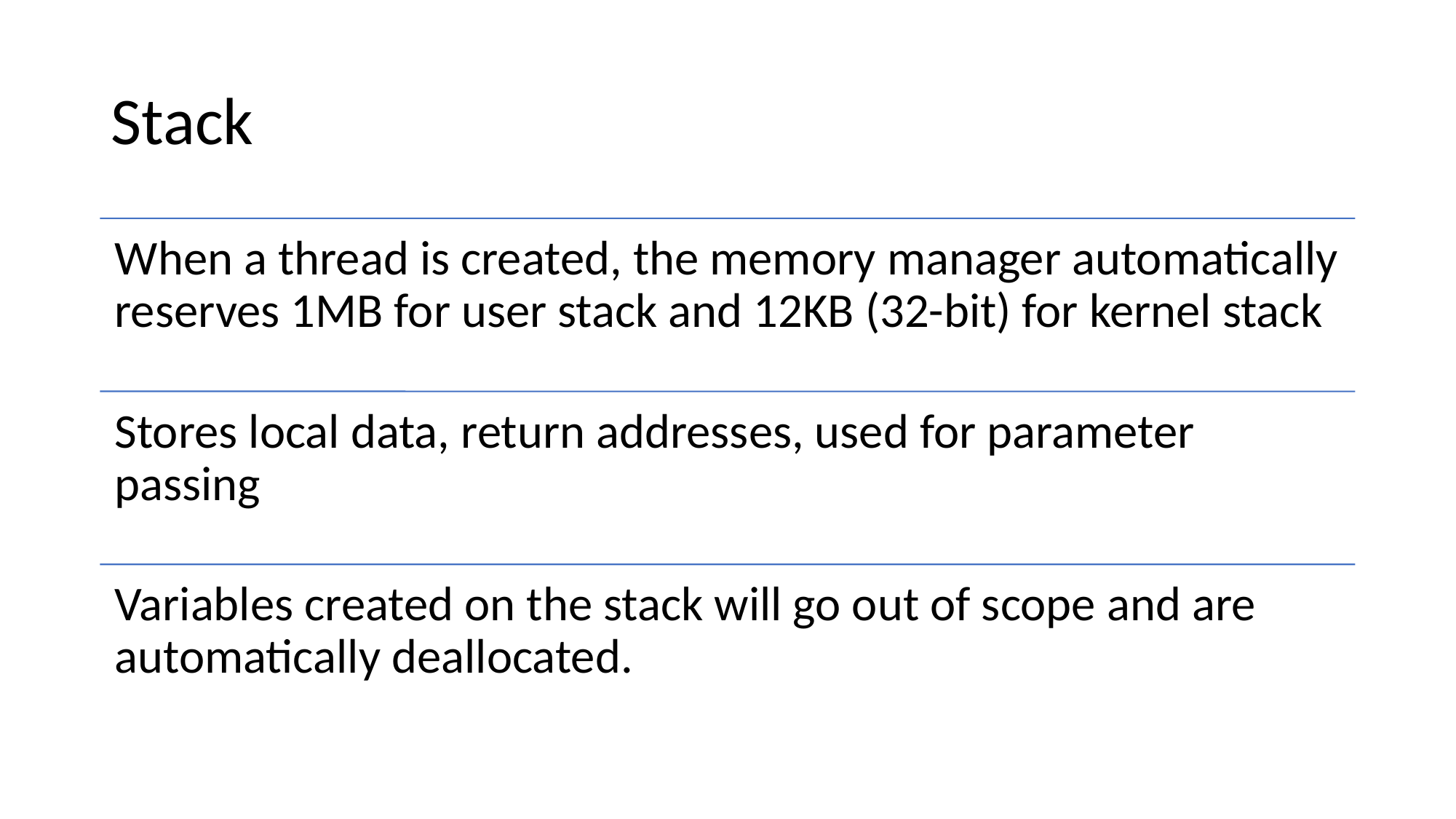

# Stack
When a thread is created, the memory manager automatically reserves 1MB for user stack and 12KB (32-bit) for kernel stack
Stores local data, return addresses, used for parameter passing
Variables created on the stack will go out of scope and are automatically deallocated.